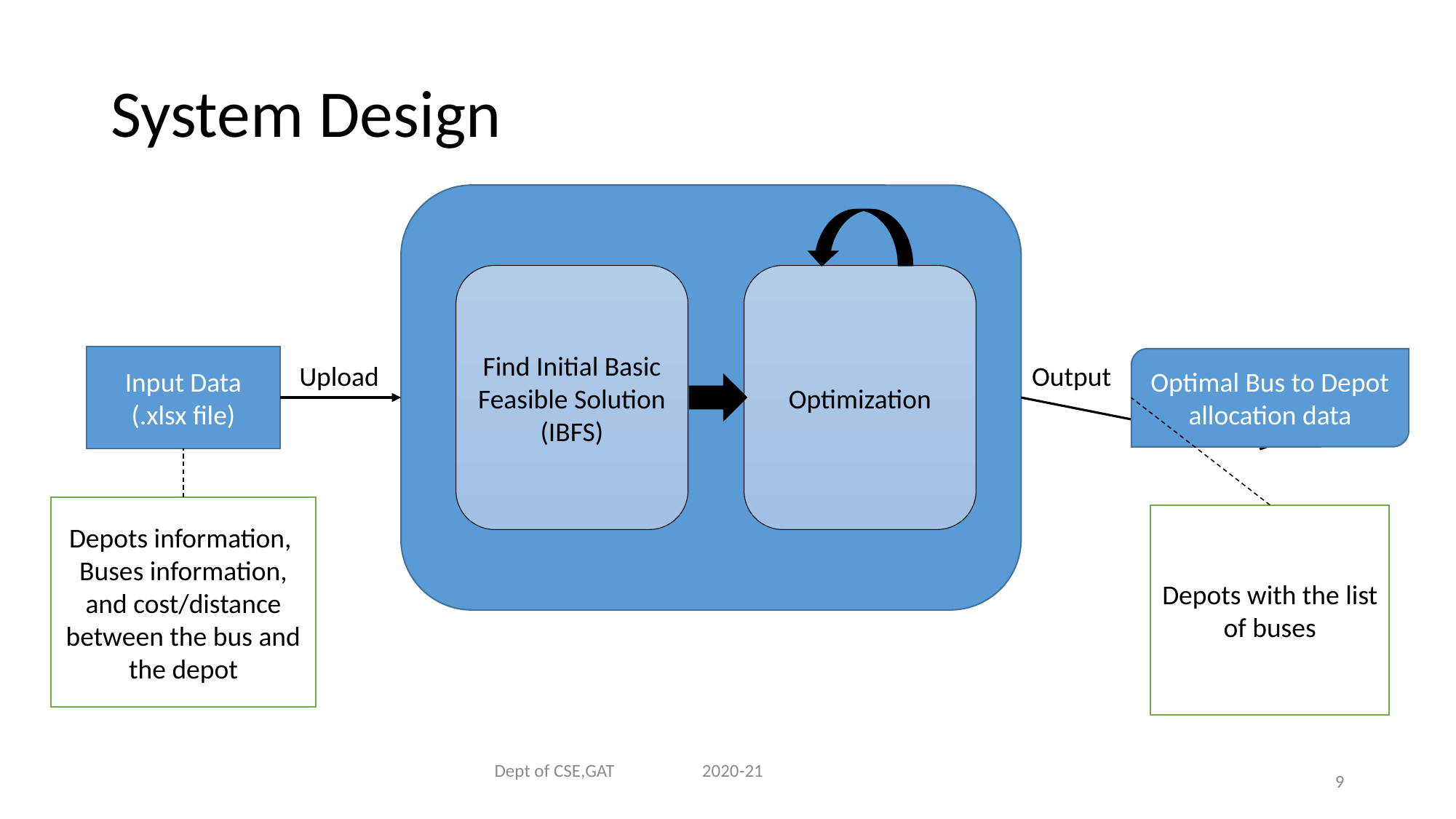

# System Design

Optimization
Find Initial Basic Feasible Solution (IBFS)
Input Data
(.xlsx file)
Optimal Bus to Depot allocation data
Upload
Output

Depots information,
Buses information, and cost/distance between the bus and the depot
Depots with the list of buses
Dept of CSE,GAT                     2020-21
9